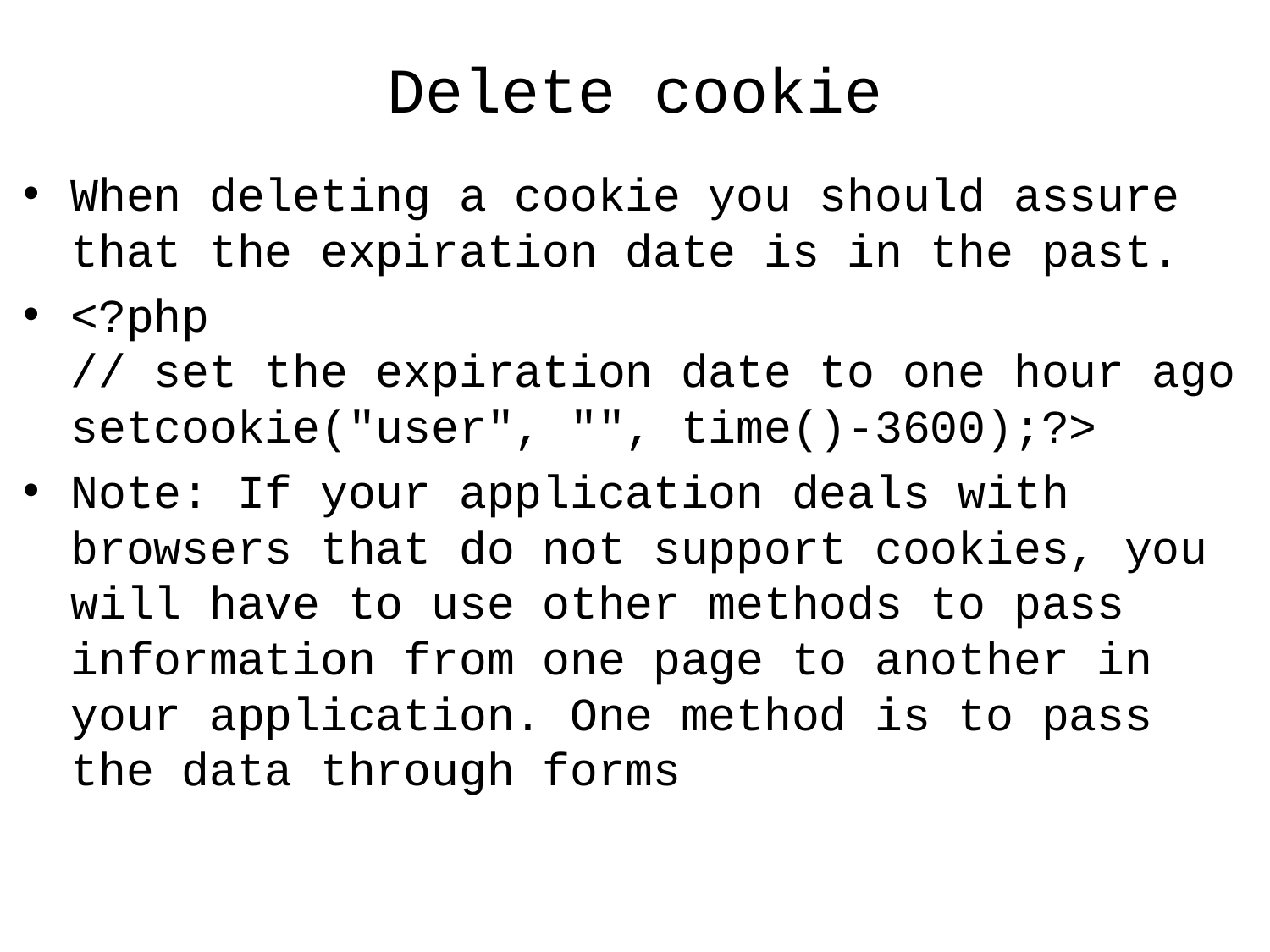

# Delete cookie
When deleting a cookie you should assure that the expiration date is in the past.
<?php
// set the expiration date to one hour ago
setcookie("user", "", time()-3600);?>
Note: If your application deals with browsers that do not support cookies, you will have to use other methods to pass information from one page to another in your application. One method is to pass the data through forms